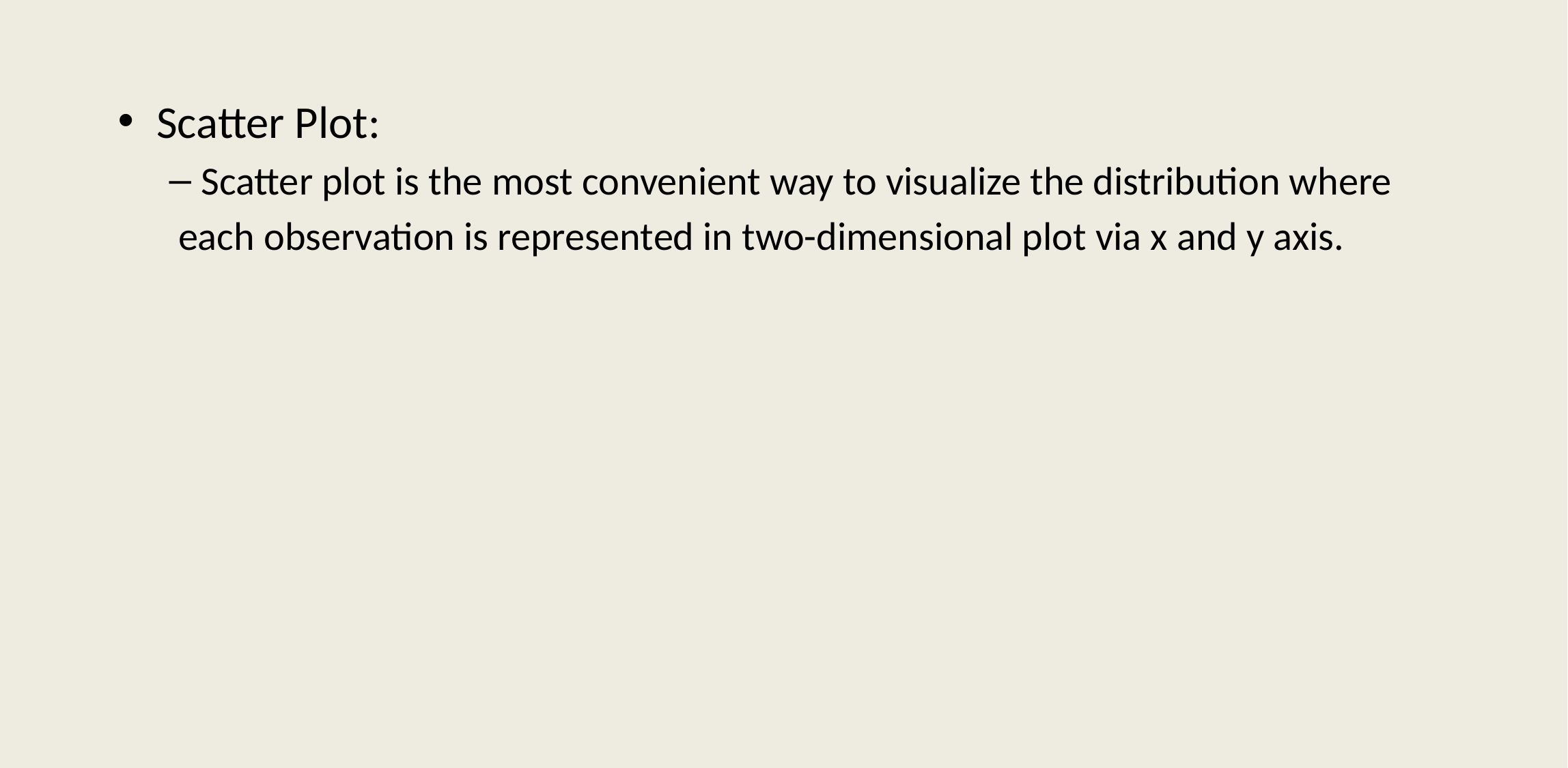

Scatter Plot:
Scatter plot is the most convenient way to visualize the distribution where
 each observation is represented in two-dimensional plot via x and y axis.